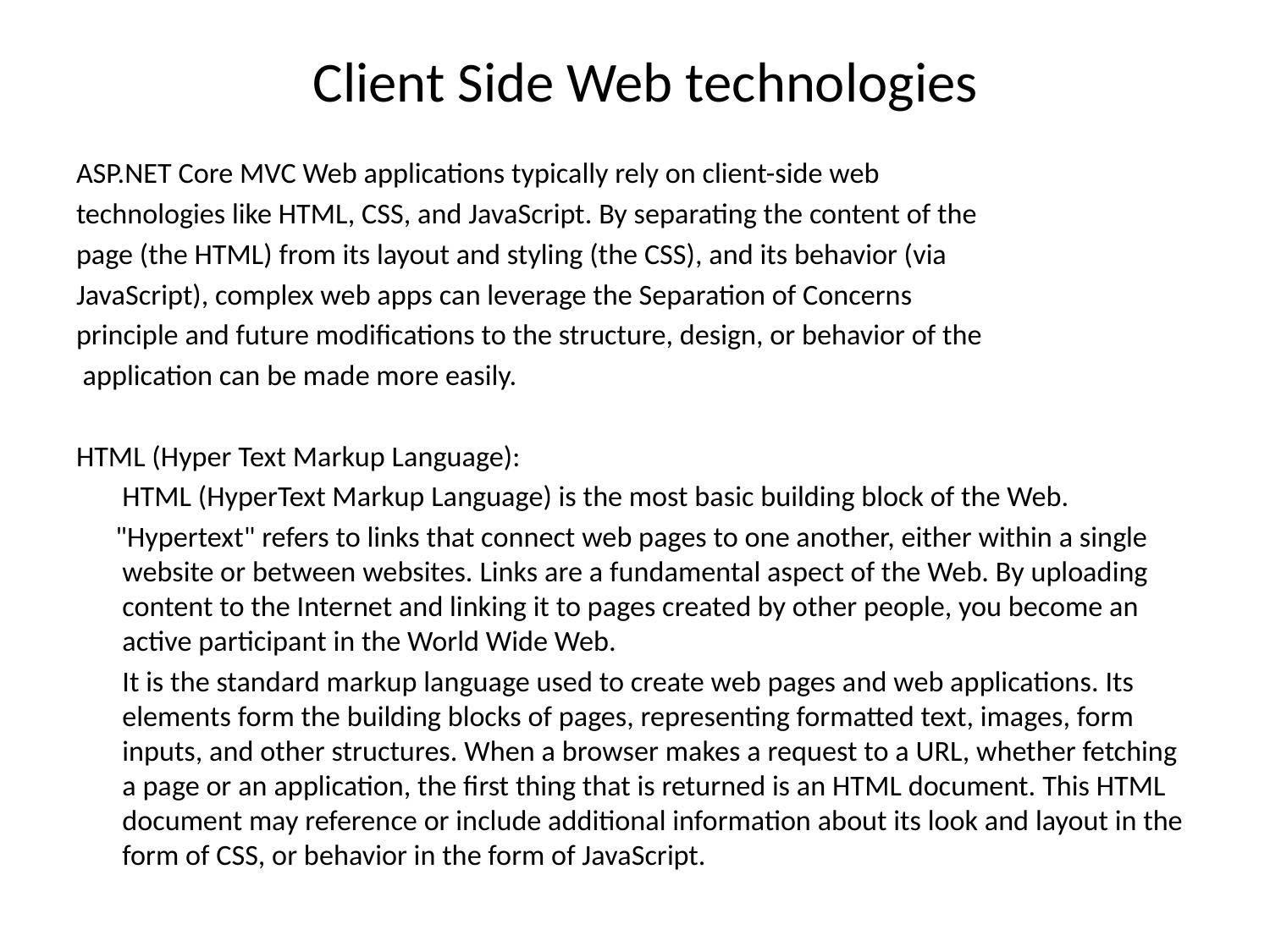

# Client Side Web technologies
ASP.NET Core MVC Web applications typically rely on client-side web
technologies like HTML, CSS, and JavaScript. By separating the content of the
page (the HTML) from its layout and styling (the CSS), and its behavior (via
JavaScript), complex web apps can leverage the Separation of Concerns
principle and future modifications to the structure, design, or behavior of the
 application can be made more easily.

HTML (Hyper Text Markup Language):
	HTML (HyperText Markup Language) is the most basic building block of the Web.
      "Hypertext" refers to links that connect web pages to one another, either within a single website or between websites. Links are a fundamental aspect of the Web. By uploading content to the Internet and linking it to pages created by other people, you become an active participant in the World Wide Web.
	It is the standard markup language used to create web pages and web applications. Its elements form the building blocks of pages, representing formatted text, images, form inputs, and other structures. When a browser makes a request to a URL, whether fetching a page or an application, the first thing that is returned is an HTML document. This HTML document may reference or include additional information about its look and layout in the form of CSS, or behavior in the form of JavaScript.